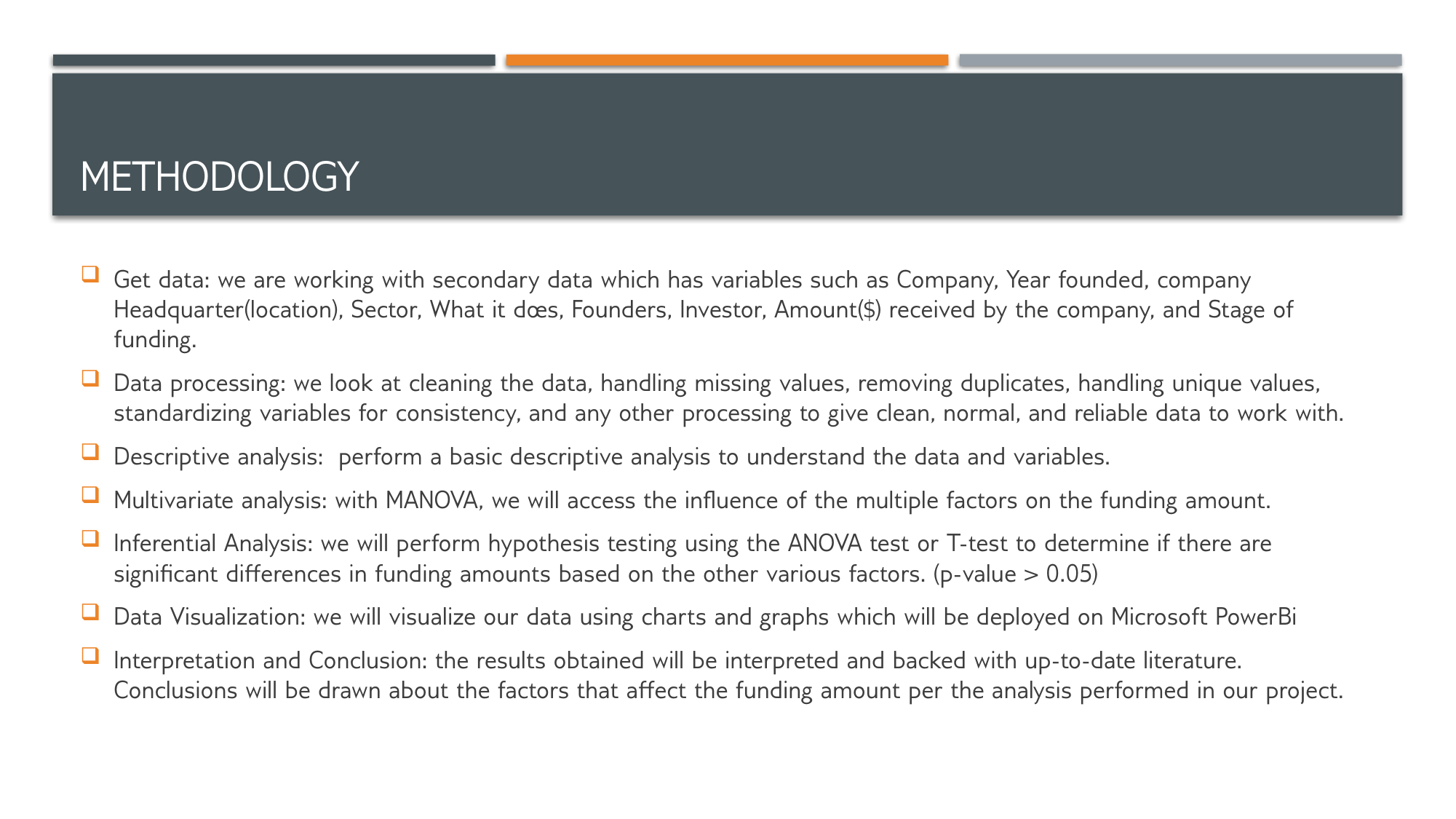

# methodology
Get data: we are working with secondary data which has variables such as Company, Year founded, company Headquarter(location), Sector, What it does, Founders, Investor, Amount($) received by the company, and Stage of funding.
Data processing: we look at cleaning the data, handling missing values, removing duplicates, handling unique values, standardizing variables for consistency, and any other processing to give clean, normal, and reliable data to work with.
Descriptive analysis:  perform a basic descriptive analysis to understand the data and variables.
Multivariate analysis: with MANOVA, we will access the influence of the multiple factors on the funding amount.
Inferential Analysis: we will perform hypothesis testing using the ANOVA test or T-test to determine if there are significant differences in funding amounts based on the other various factors. (p-value > 0.05)
Data Visualization: we will visualize our data using charts and graphs which will be deployed on Microsoft PowerBi
Interpretation and Conclusion: the results obtained will be interpreted and backed with up-to-date literature.  Conclusions will be drawn about the factors that affect the funding amount per the analysis performed in our project.